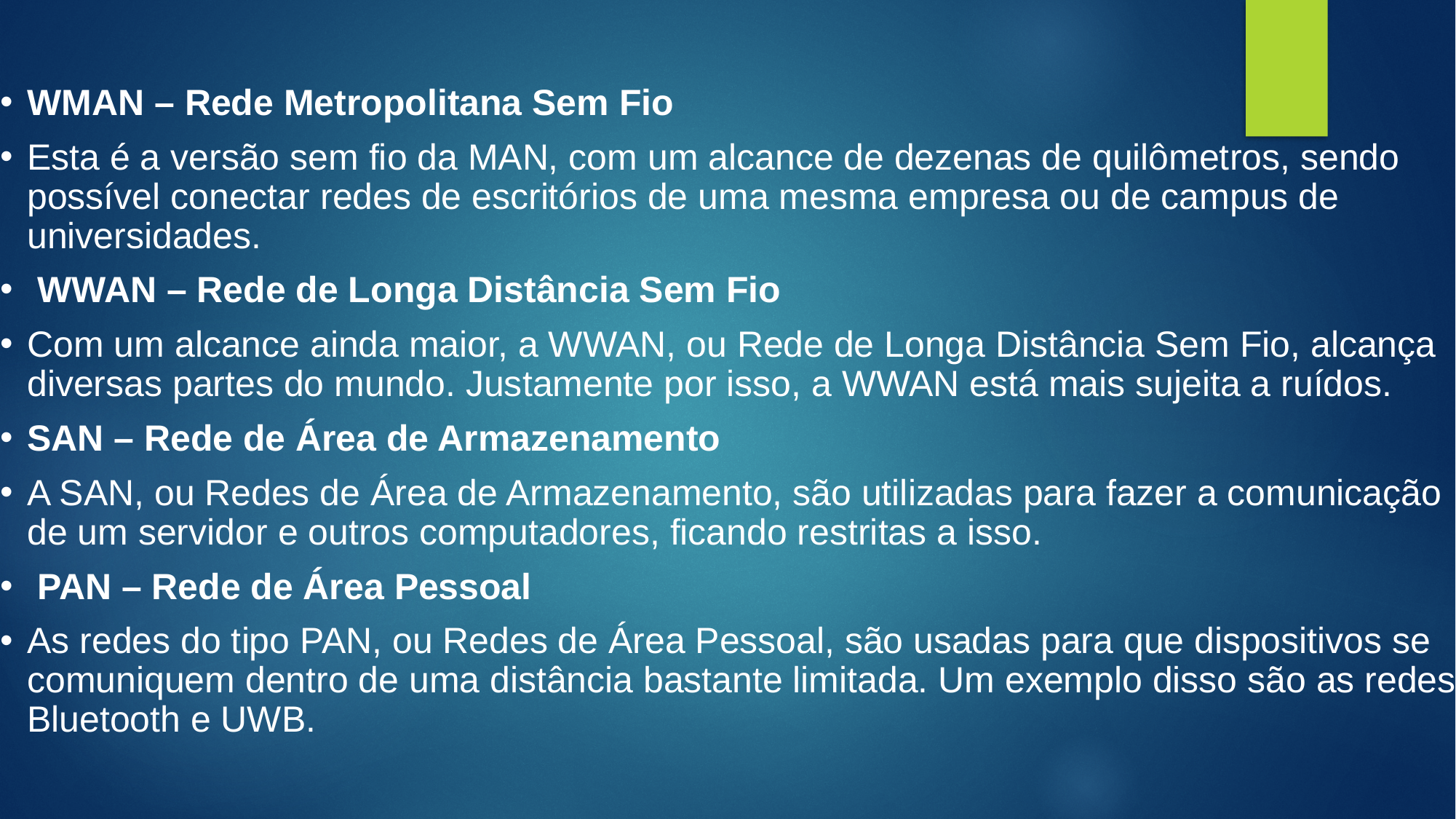

# WMAN – Rede Metropolitana Sem Fio
Esta é a versão sem fio da MAN, com um alcance de dezenas de quilômetros, sendo possível conectar redes de escritórios de uma mesma empresa ou de campus de universidades.
 WWAN – Rede de Longa Distância Sem Fio
Com um alcance ainda maior, a WWAN, ou Rede de Longa Distância Sem Fio, alcança diversas partes do mundo. Justamente por isso, a WWAN está mais sujeita a ruídos.
SAN – Rede de Área de Armazenamento
A SAN, ou Redes de Área de Armazenamento, são utilizadas para fazer a comunicação de um servidor e outros computadores, ficando restritas a isso.
 PAN – Rede de Área Pessoal
As redes do tipo PAN, ou Redes de Área Pessoal, são usadas para que dispositivos se comuniquem dentro de uma distância bastante limitada. Um exemplo disso são as redes Bluetooth e UWB.